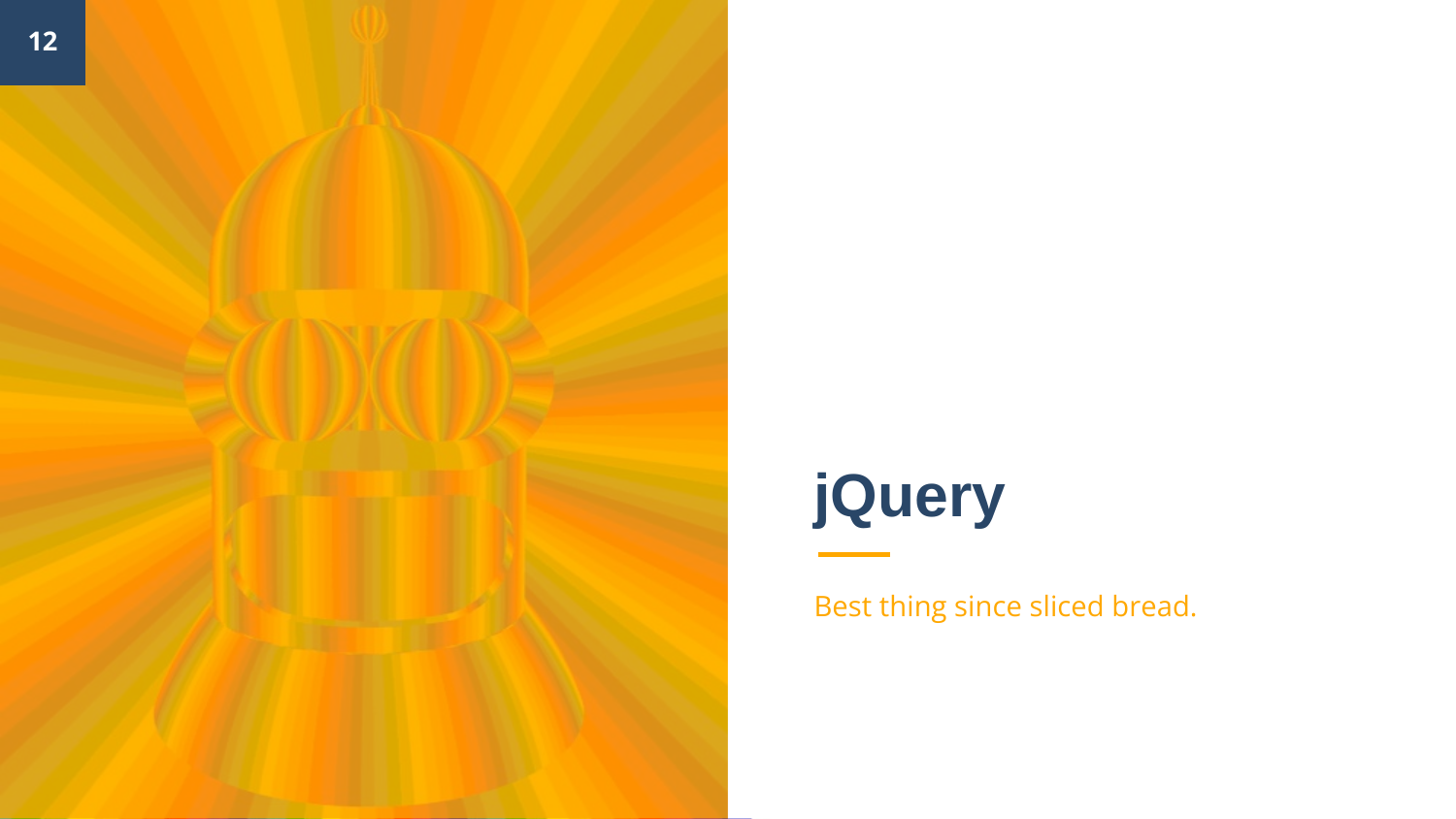

12
# jQuery
Best thing since sliced bread.